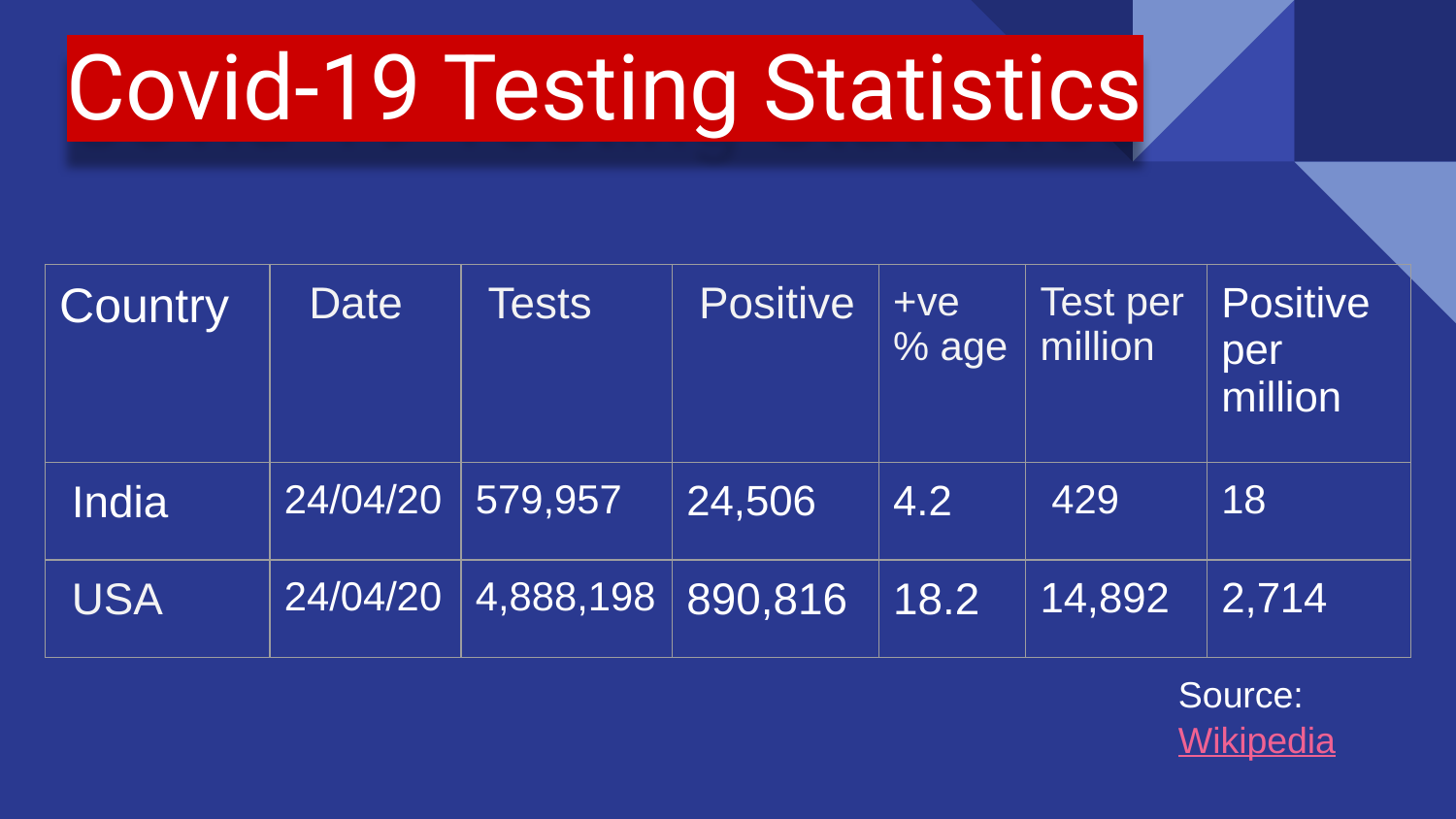

# Covid-19 Testing Statistics
| Country | Date | Tests | Positive | +ve % age | Test per million | Positive per million |
| --- | --- | --- | --- | --- | --- | --- |
| India | 24/04/20 | 579,957 | 24,506 | 4.2 | 429 | 18 |
| USA | 24/04/20 | 4,888,198 | 890,816 | 18.2 | 14,892 | 2,714 |
Source:

Wikipedia